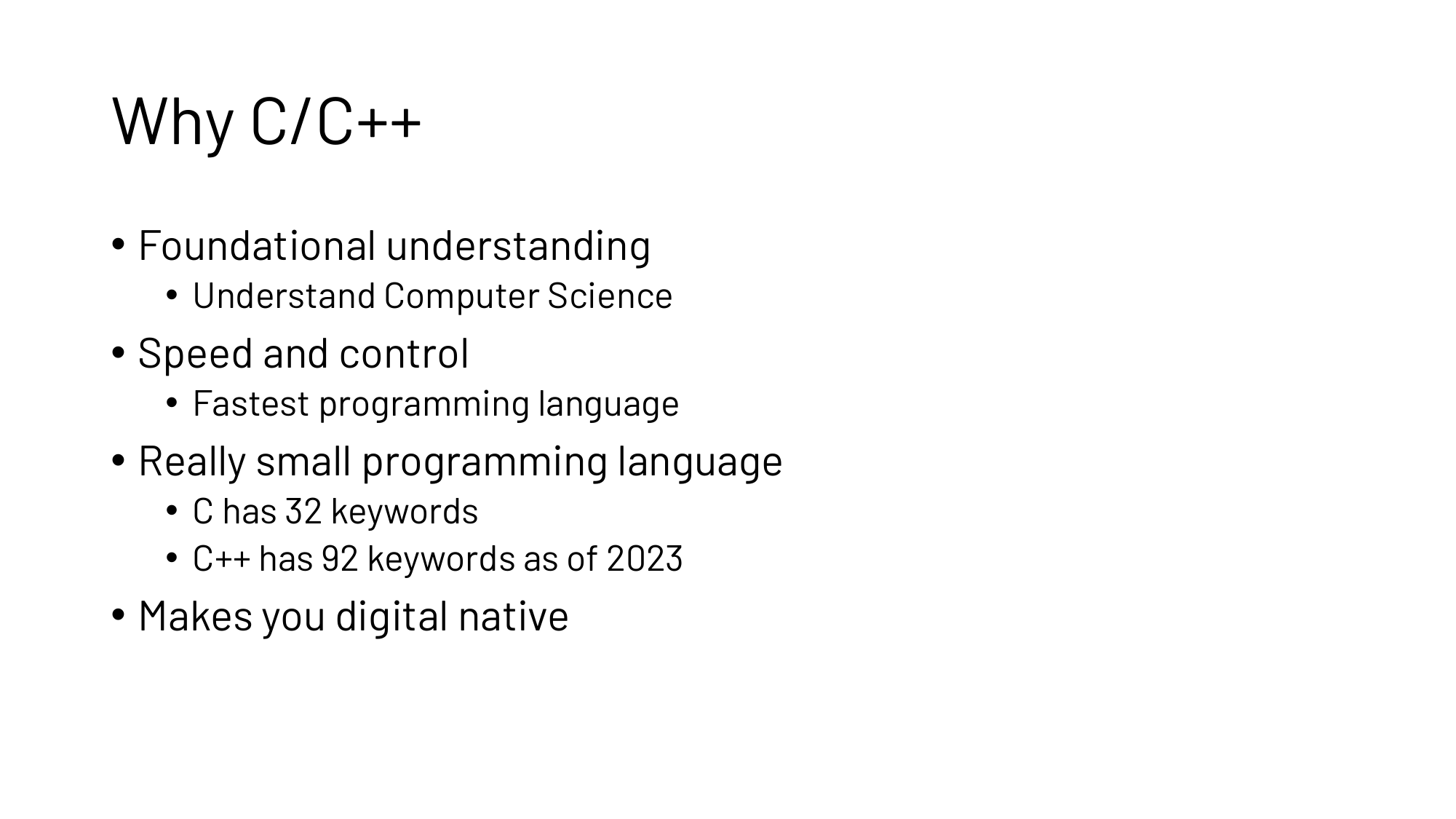

# Why C/C++
Foundational understanding
Understand Computer Science
Speed and control
Fastest programming language
Really small programming language
C has 32 keywords
C++ has 92 keywords as of 2023
Makes you digital native